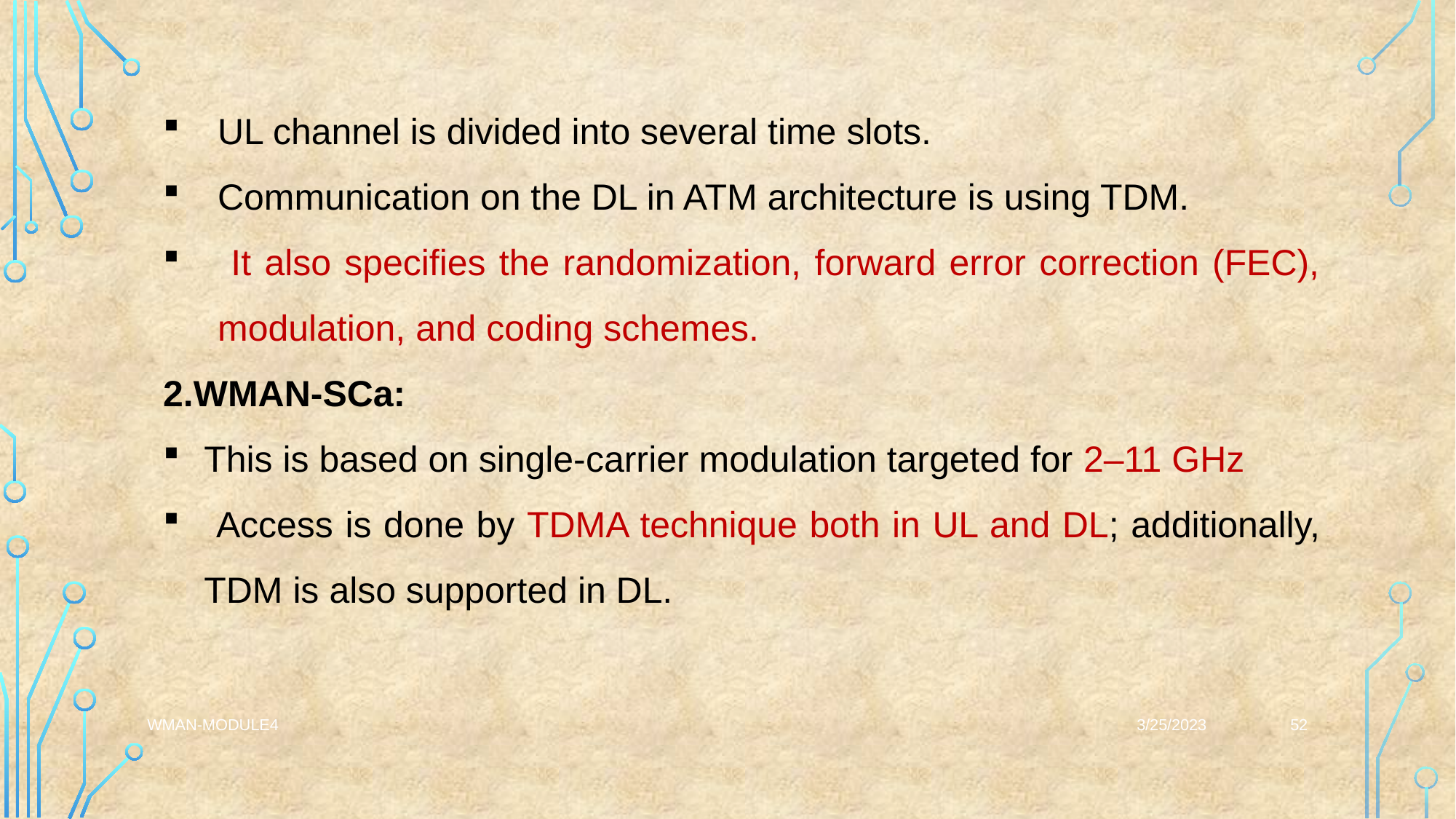

UL channel is divided into several time slots.
Communication on the DL in ATM architecture is using TDM.
 It also specifies the randomization, forward error correction (FEC), modulation, and coding schemes.
2.WMAN-SCa:
This is based on single-carrier modulation targeted for 2–11 GHz
 Access is done by TDMA technique both in UL and DL; additionally, TDM is also supported in DL.

52
WMAN-Module4
3/25/2023